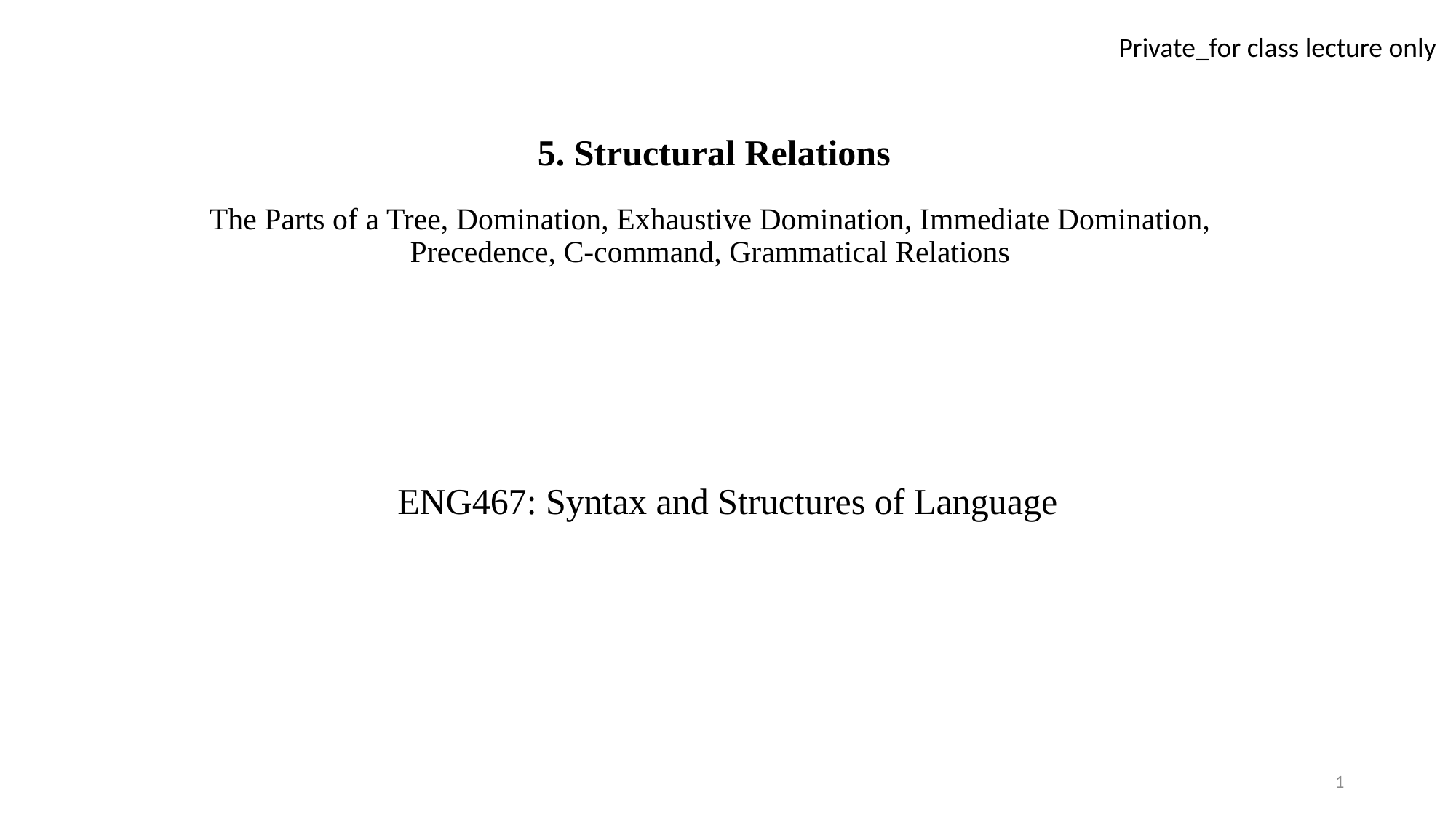

# 5. Structural Relations The Parts of a Tree, Domination, Exhaustive Domination, Immediate Domination, Precedence, C-command, Grammatical Relations
ENG467: Syntax and Structures of Language
1